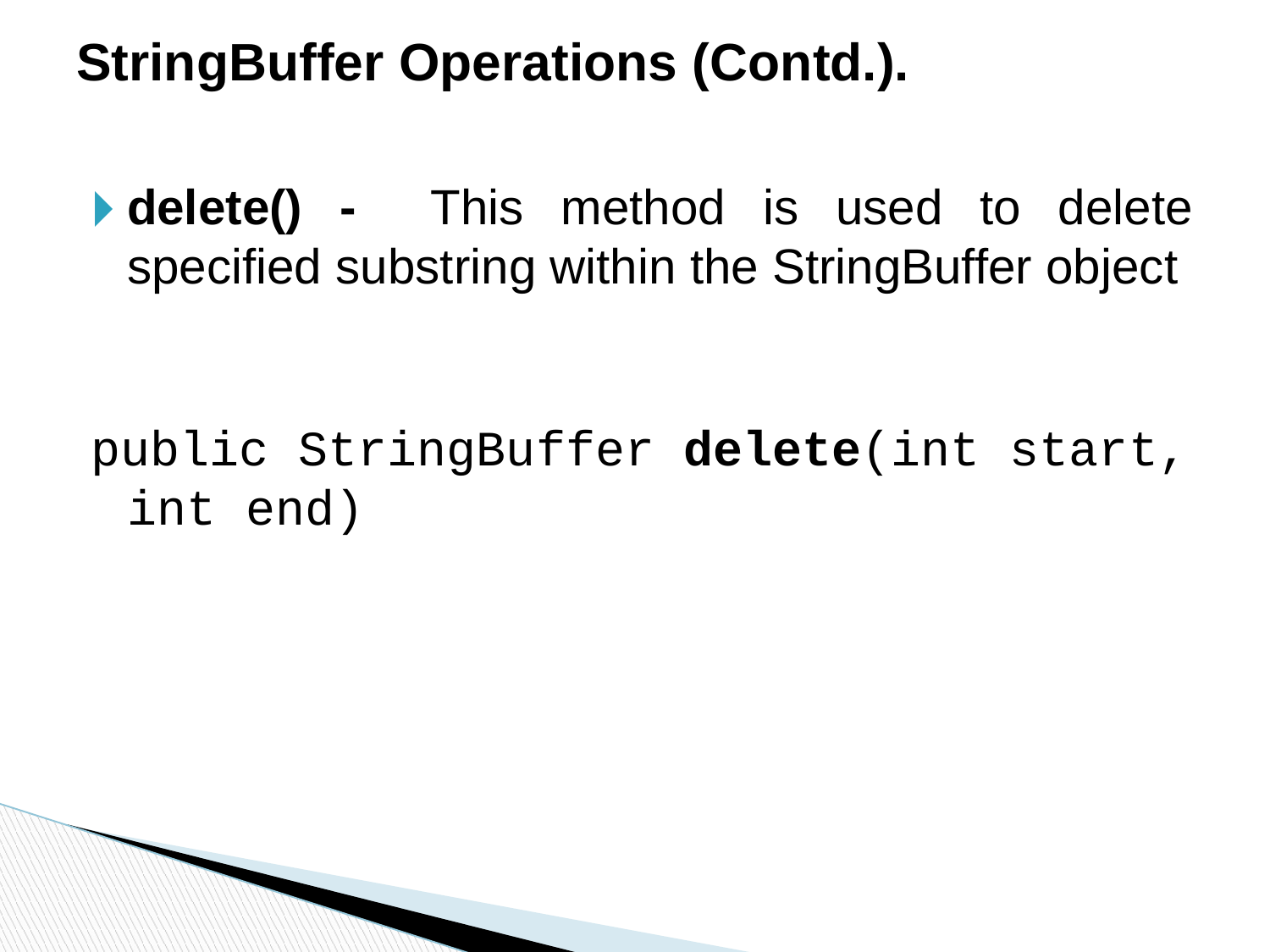

# StringBuffer Operations (Contd.).
delete() -  This method is used to delete specified substring within the StringBuffer object

public StringBuffer delete(int start, int end)